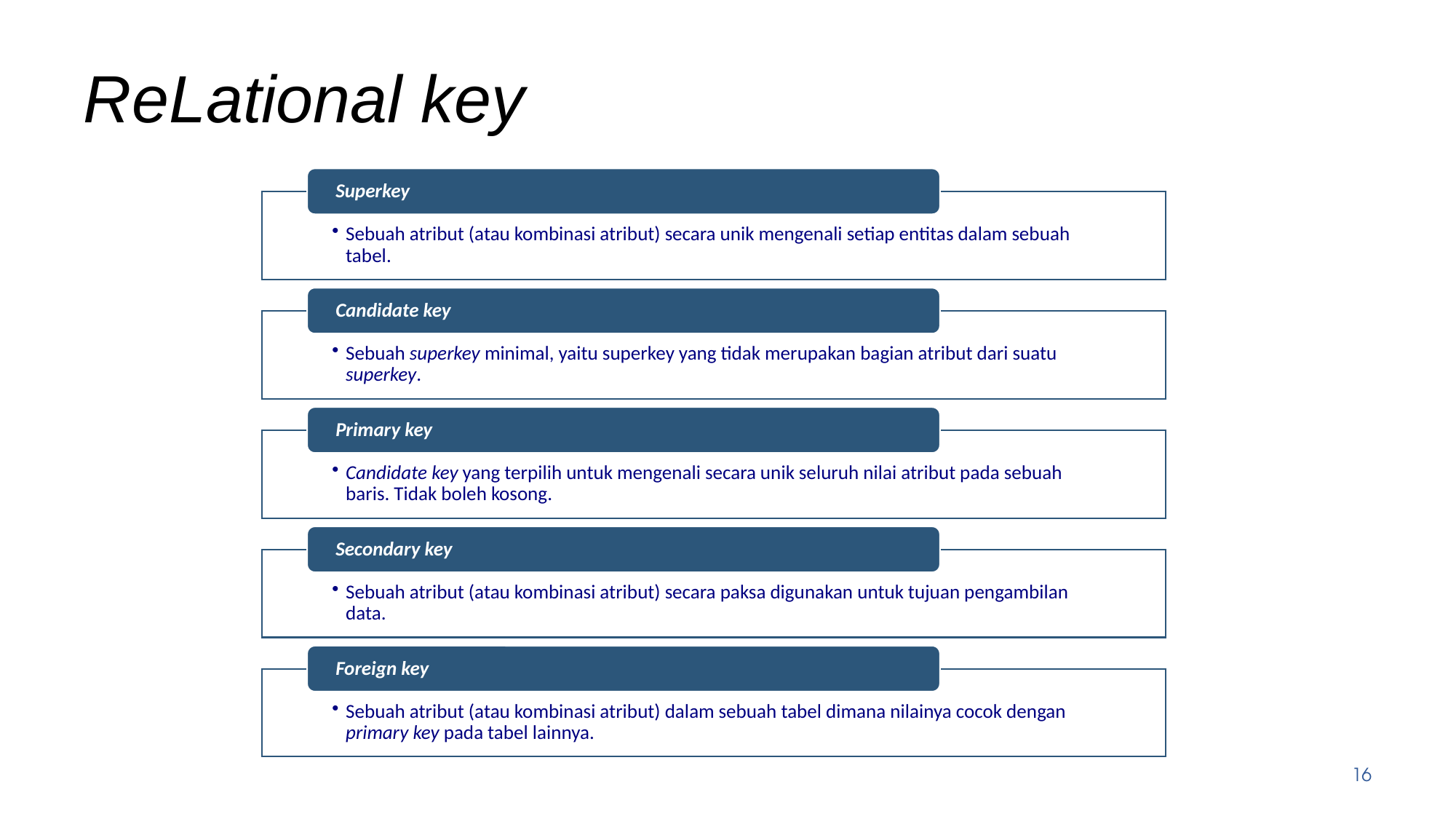

# ReLational key
Sebuah atribut (atau kombinasi atribut) secara unik mengenali setiap entitas dalam sebuah tabel.
Superkey
Sebuah superkey minimal, yaitu superkey yang tidak merupakan bagian atribut dari suatu superkey.
Candidate key
Candidate key yang terpilih untuk mengenali secara unik seluruh nilai atribut pada sebuah baris. Tidak boleh kosong.
Primary key
Sebuah atribut (atau kombinasi atribut) secara paksa digunakan untuk tujuan pengambilan data.
Secondary key
Sebuah atribut (atau kombinasi atribut) dalam sebuah tabel dimana nilainya cocok dengan primary key pada tabel lainnya.
Foreign key
16